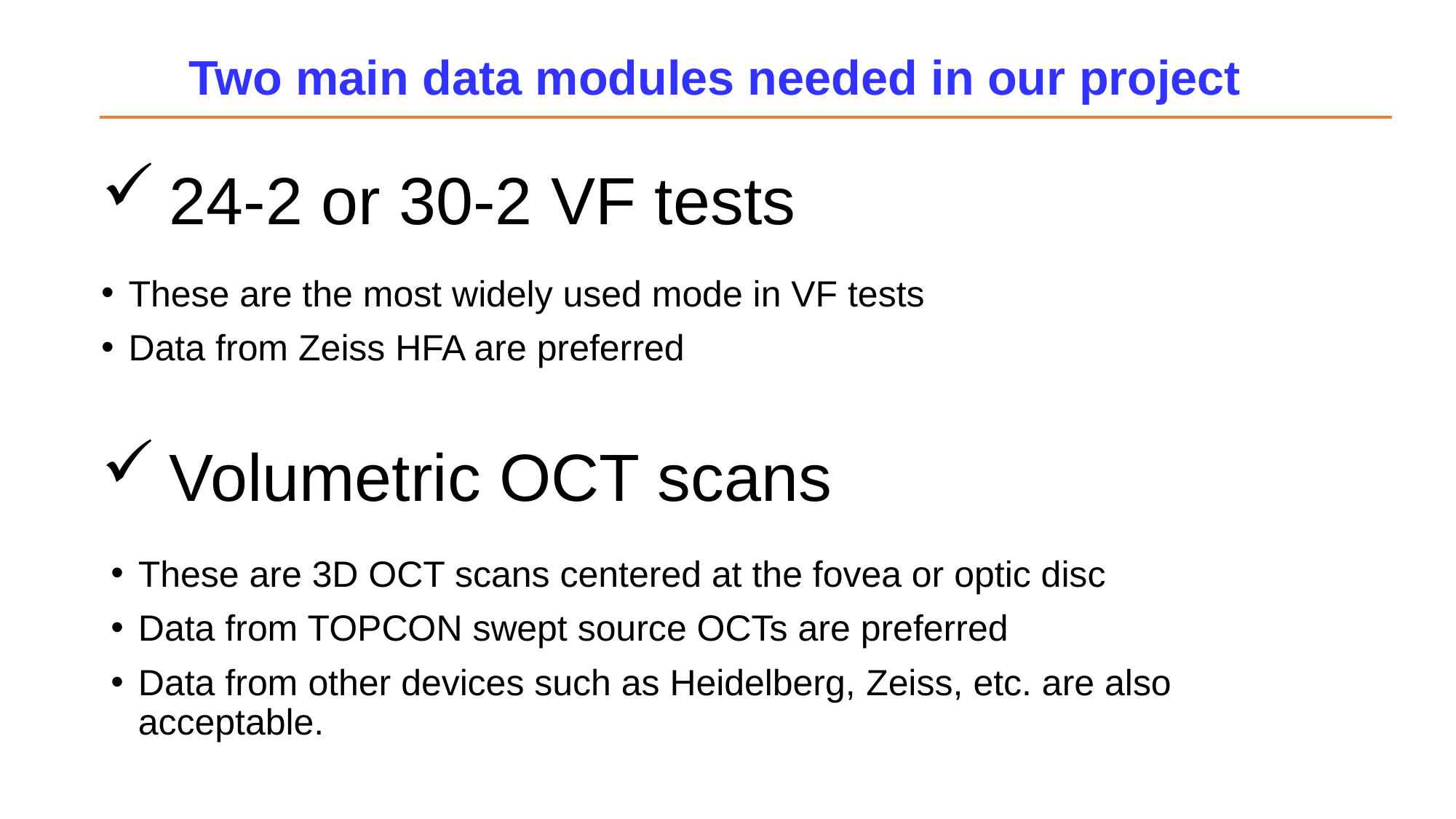

Two main data modules needed in our project
# 24-2 or 30-2 VF tests
These are the most widely used mode in VF tests
Data from Zeiss HFA are preferred
Volumetric OCT scans
These are 3D OCT scans centered at the fovea or optic disc
Data from TOPCON swept source OCTs are preferred
Data from other devices such as Heidelberg, Zeiss, etc. are also acceptable.